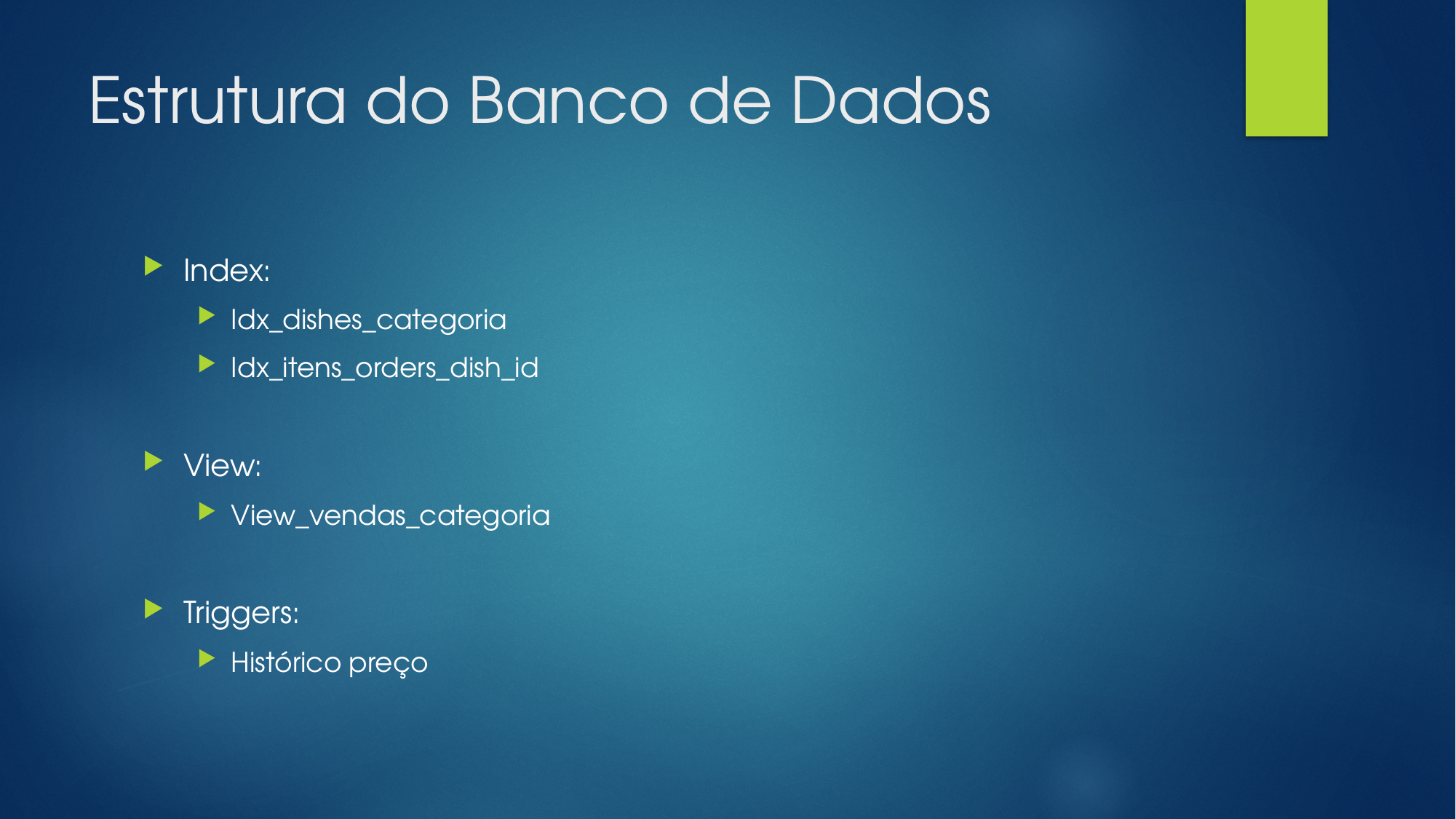

# Estrutura do Banco de Dados
Index:
Idx_dishes_categoria
Idx_itens_orders_dish_id

View:
View_vendas_categoria

Triggers:
Histórico preço